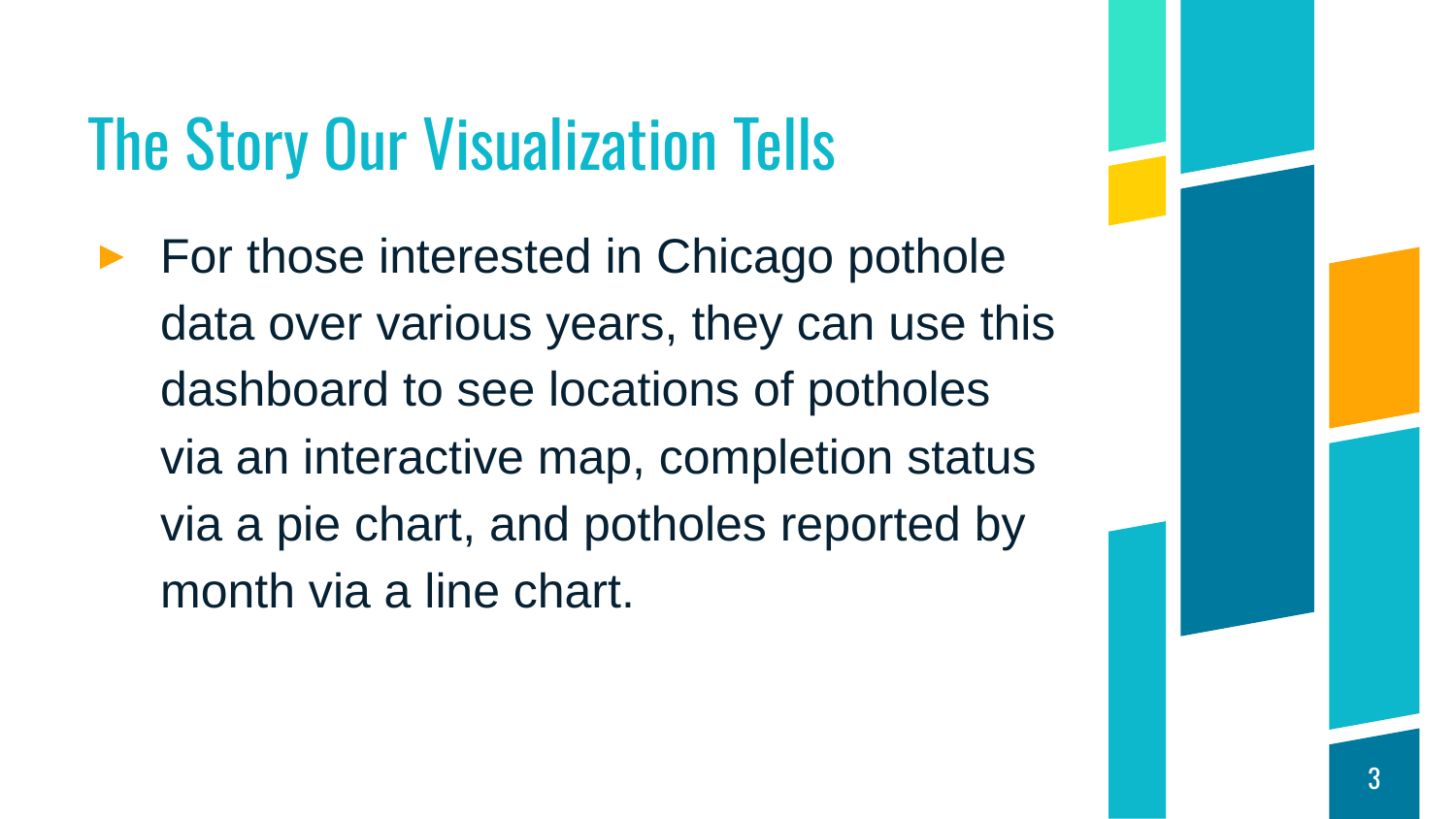

# The Story Our Visualization Tells
For those interested in Chicago pothole data over various years, they can use this dashboard to see locations of potholes via an interactive map, completion status via a pie chart, and potholes reported by month via a line chart.
3